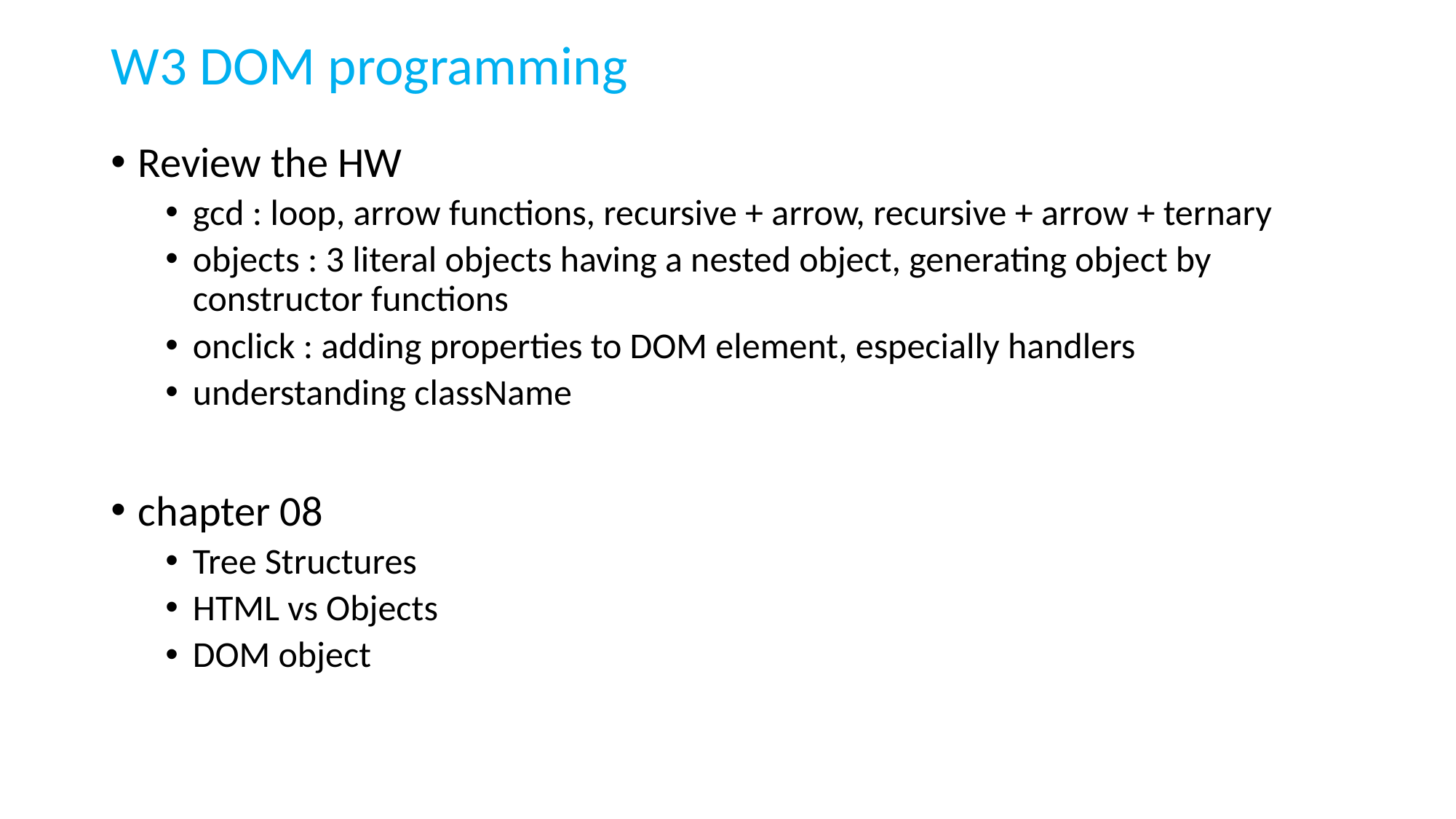

# W3 DOM programming
Review the HW
gcd : loop, arrow functions, recursive + arrow, recursive + arrow + ternary
objects : 3 literal objects having a nested object, generating object by constructor functions
onclick : adding properties to DOM element, especially handlers
understanding className

chapter 08
Tree Structures
HTML vs Objects
DOM object